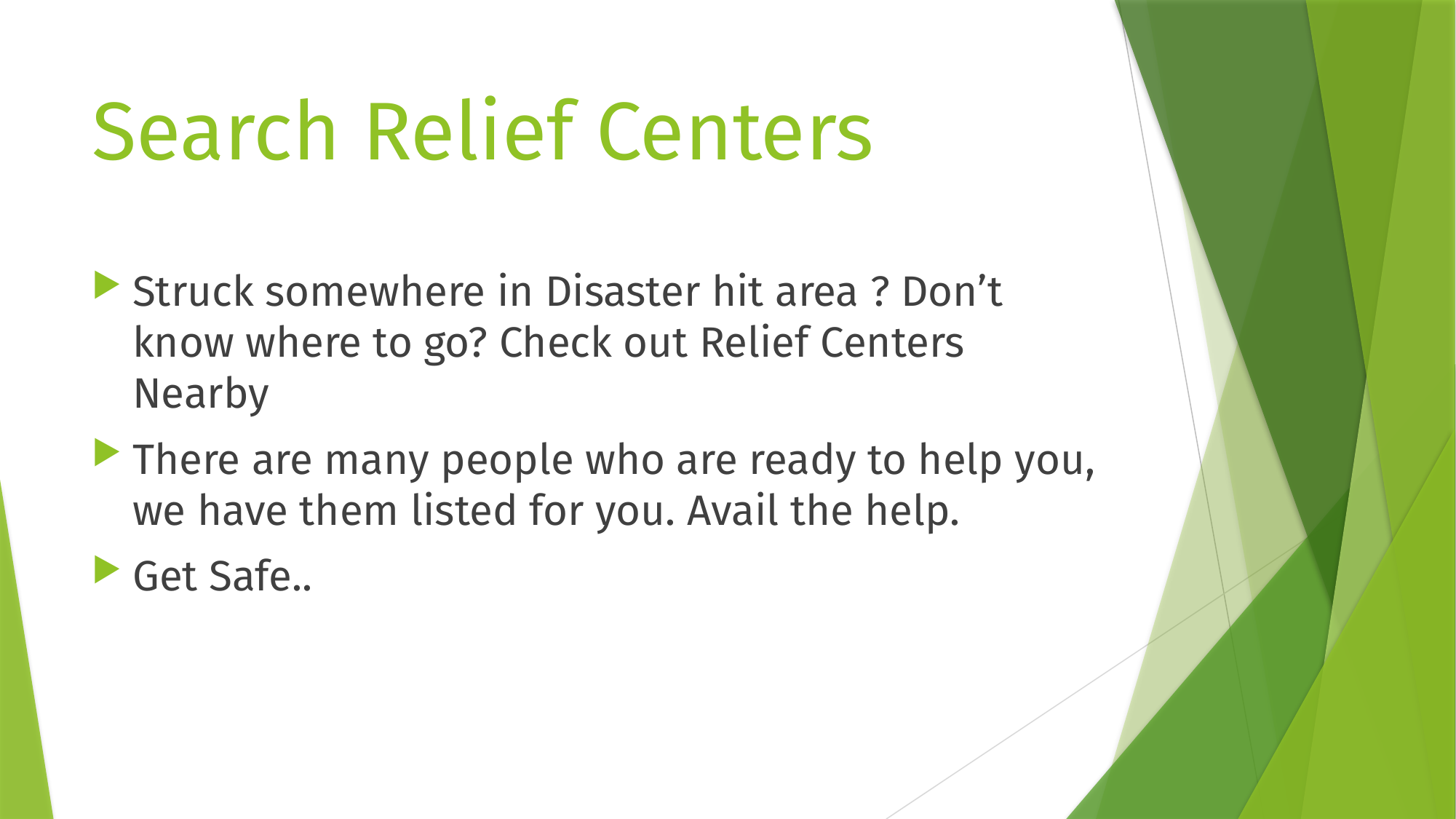

# Search Relief Centers
Struck somewhere in Disaster hit area ? Don’t know where to go? Check out Relief Centers Nearby
There are many people who are ready to help you, we have them listed for you. Avail the help.
Get Safe..